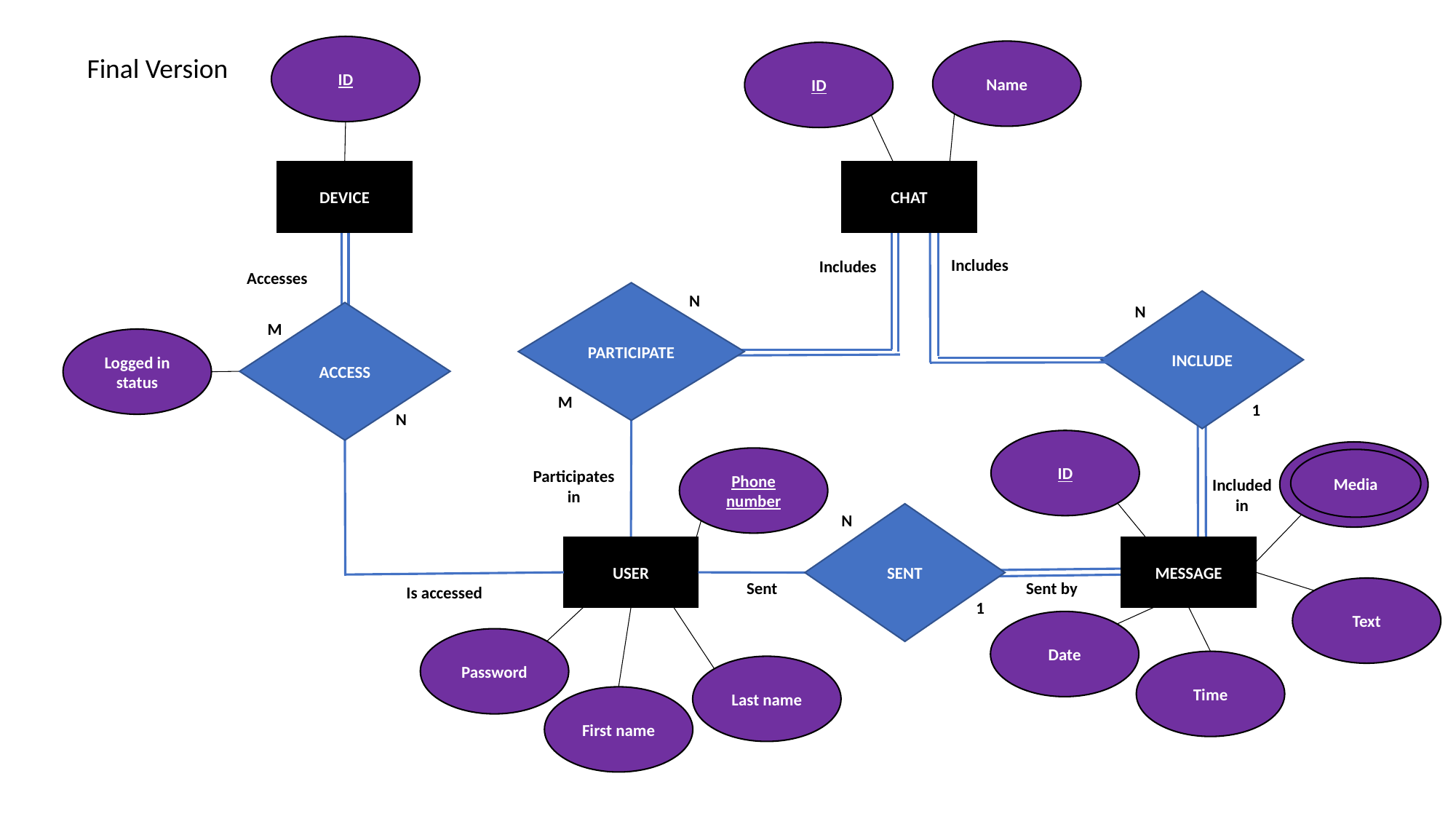

ID
Name
ID
Final Version
DEVICE
CHAT
Includes
Includes
Accesses
PARTICIPATE
N
INCLUDE
N
ACCESS
M
Logged in status
N
N
M
1
N
ID

Phone number
Media
Participates in
Included in
SENT
N
USER
MESSAGE
Sent
Sent by
Is accessed
Text
1
Date
Password
Time
Last name
First name